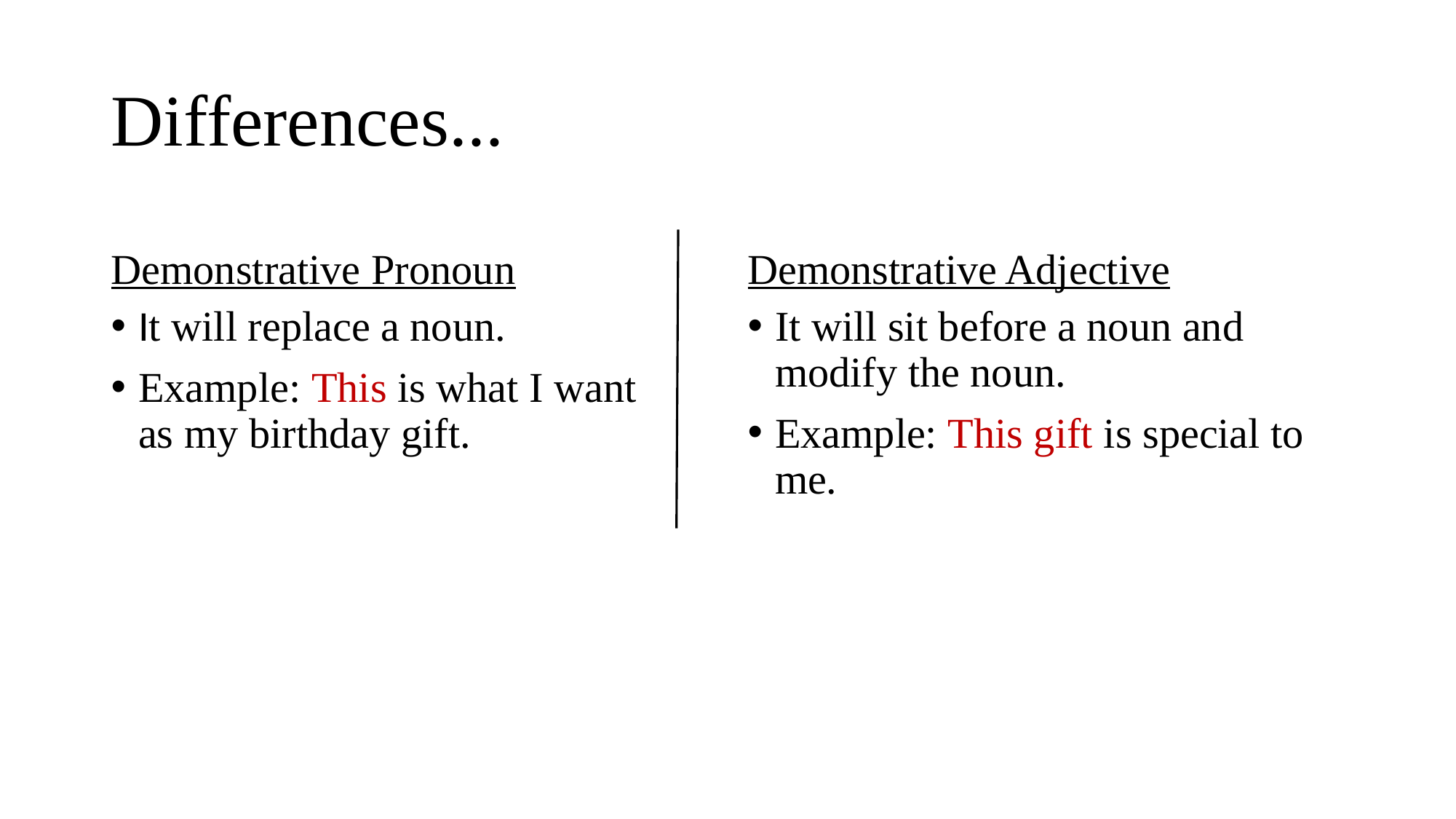

# Differences...
Demonstrative Pronoun
Demonstrative Adjective
It will replace a noun.
Example: This is what I want as my birthday gift.
It will sit before a noun and modify the noun.
Example: This gift is special to me.